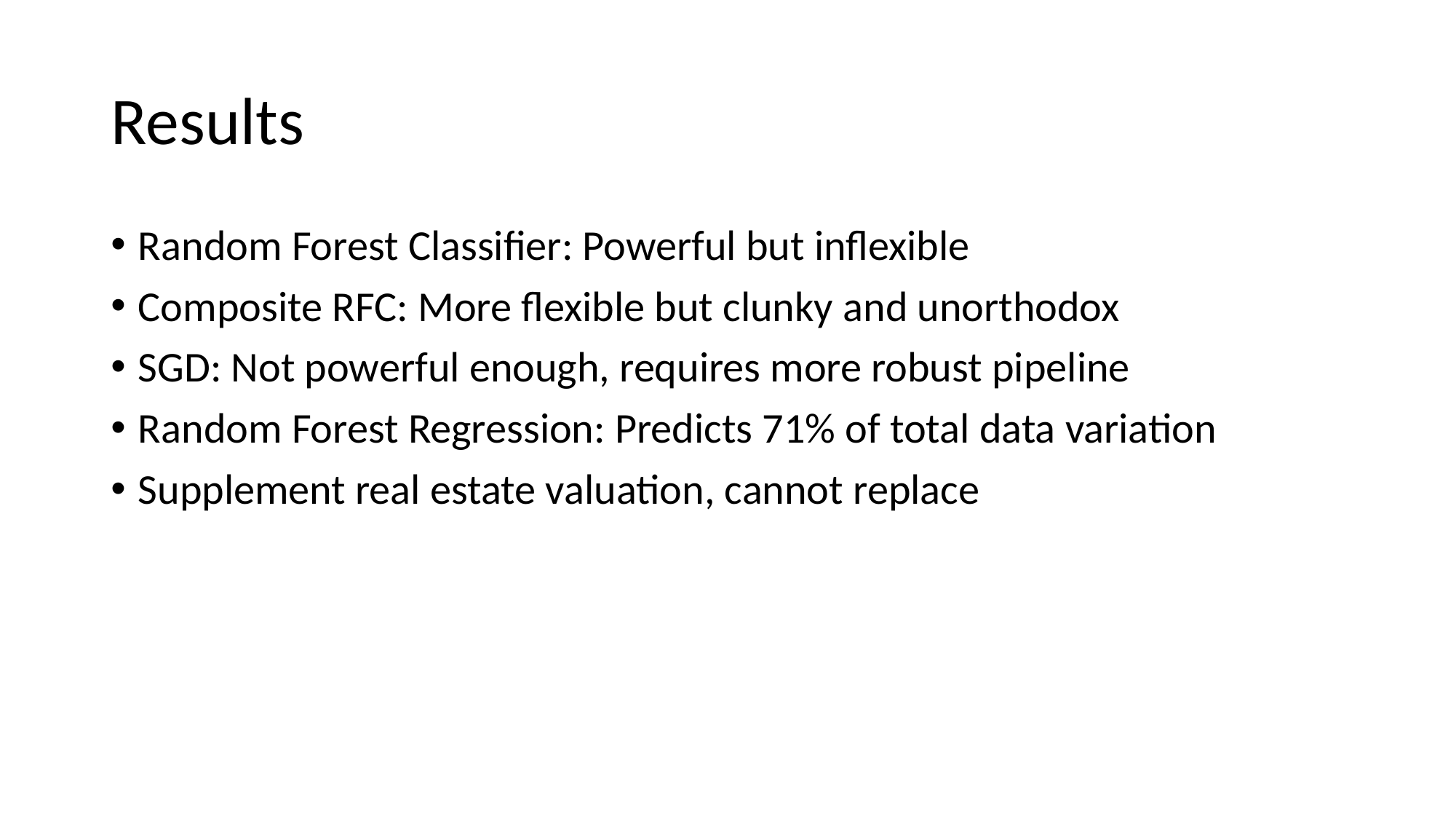

# Results
Random Forest Classifier: Powerful but inflexible
Composite RFC: More flexible but clunky and unorthodox
SGD: Not powerful enough, requires more robust pipeline
Random Forest Regression: Predicts 71% of total data variation
Supplement real estate valuation, cannot replace